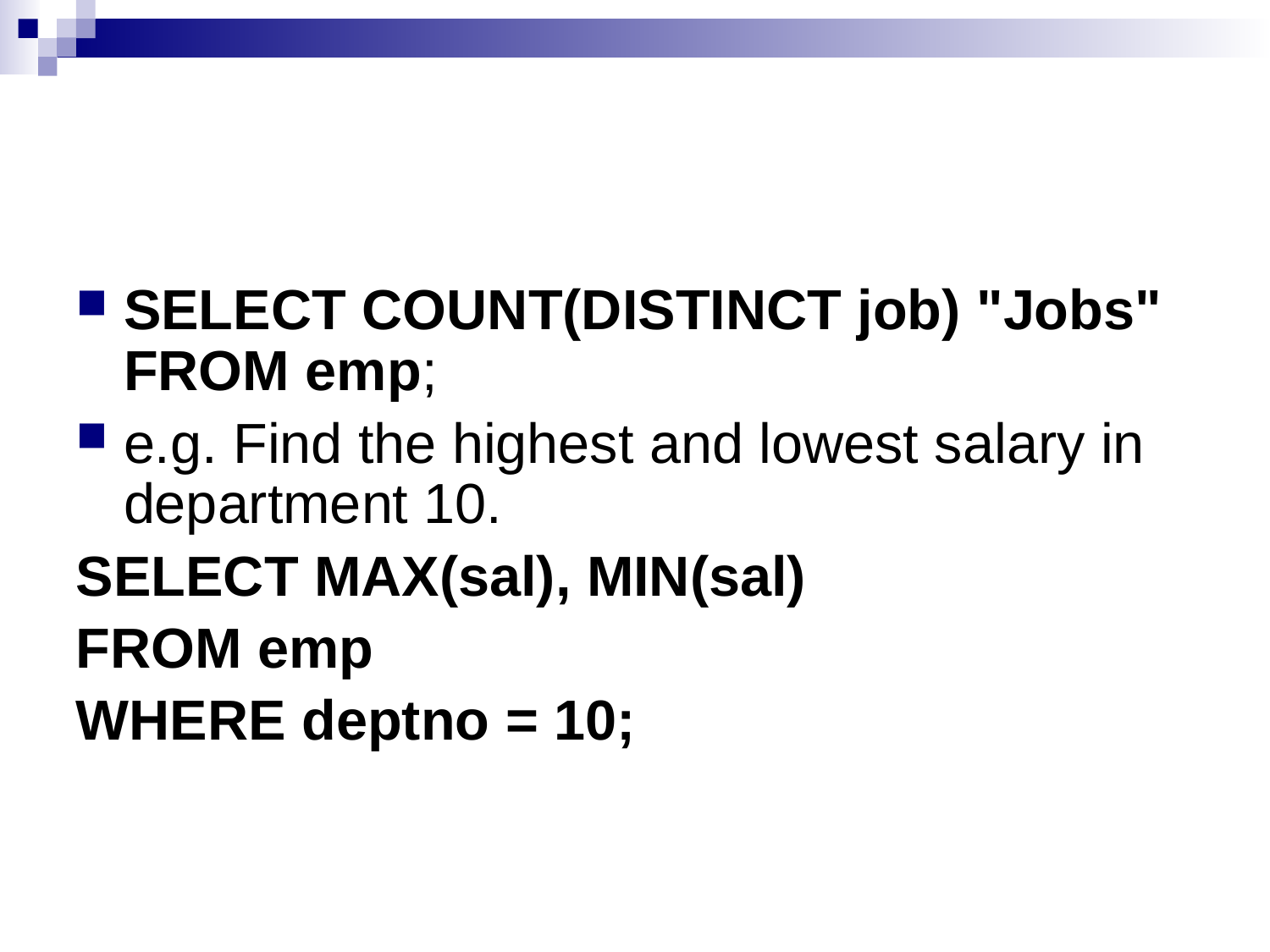

#
SELECT COUNT(DISTINCT job) "Jobs" FROM emp;
e.g. Find the highest and lowest salary in department 10.
SELECT MAX(sal), MIN(sal)
FROM emp
WHERE deptno = 10;